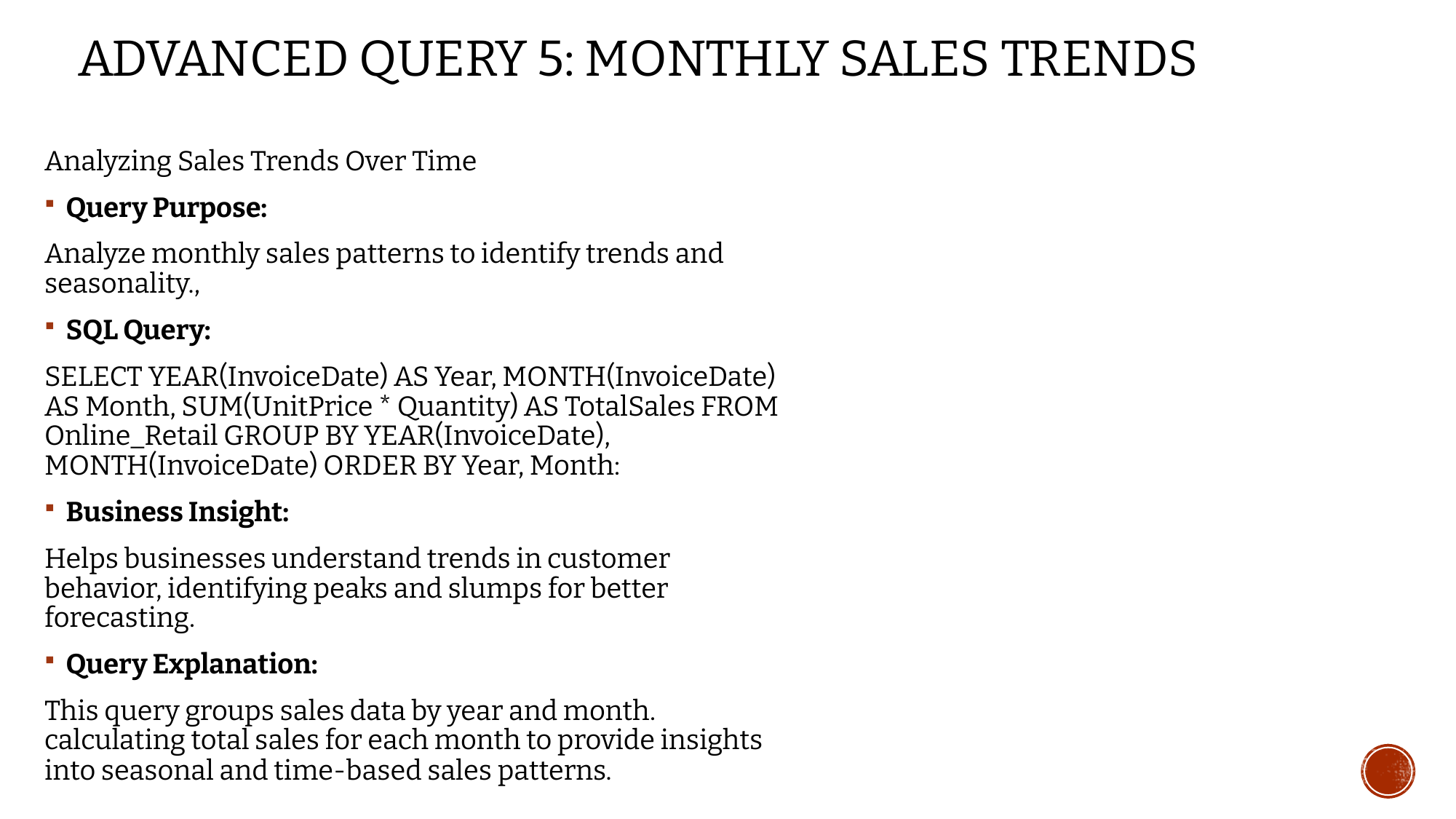

# Advanced Query 5: Monthly Sales Trends
Analyzing Sales Trends Over Time
Query Purpose:
Analyze monthly sales patterns to identify trends and seasonality.,
SQL Query:
SELECT YEAR(InvoiceDate) AS Year, MONTH(InvoiceDate) AS Month, SUM(UnitPrice * Quantity) AS TotalSales FROM Online_Retail GROUP BY YEAR(InvoiceDate), MONTH(InvoiceDate) ORDER BY Year, Month:
Business Insight:
Helps businesses understand trends in customer behavior, identifying peaks and slumps for better forecasting.
Query Explanation:
This query groups sales data by year and month. calculating total sales for each month to provide insights into seasonal and time-based sales patterns.